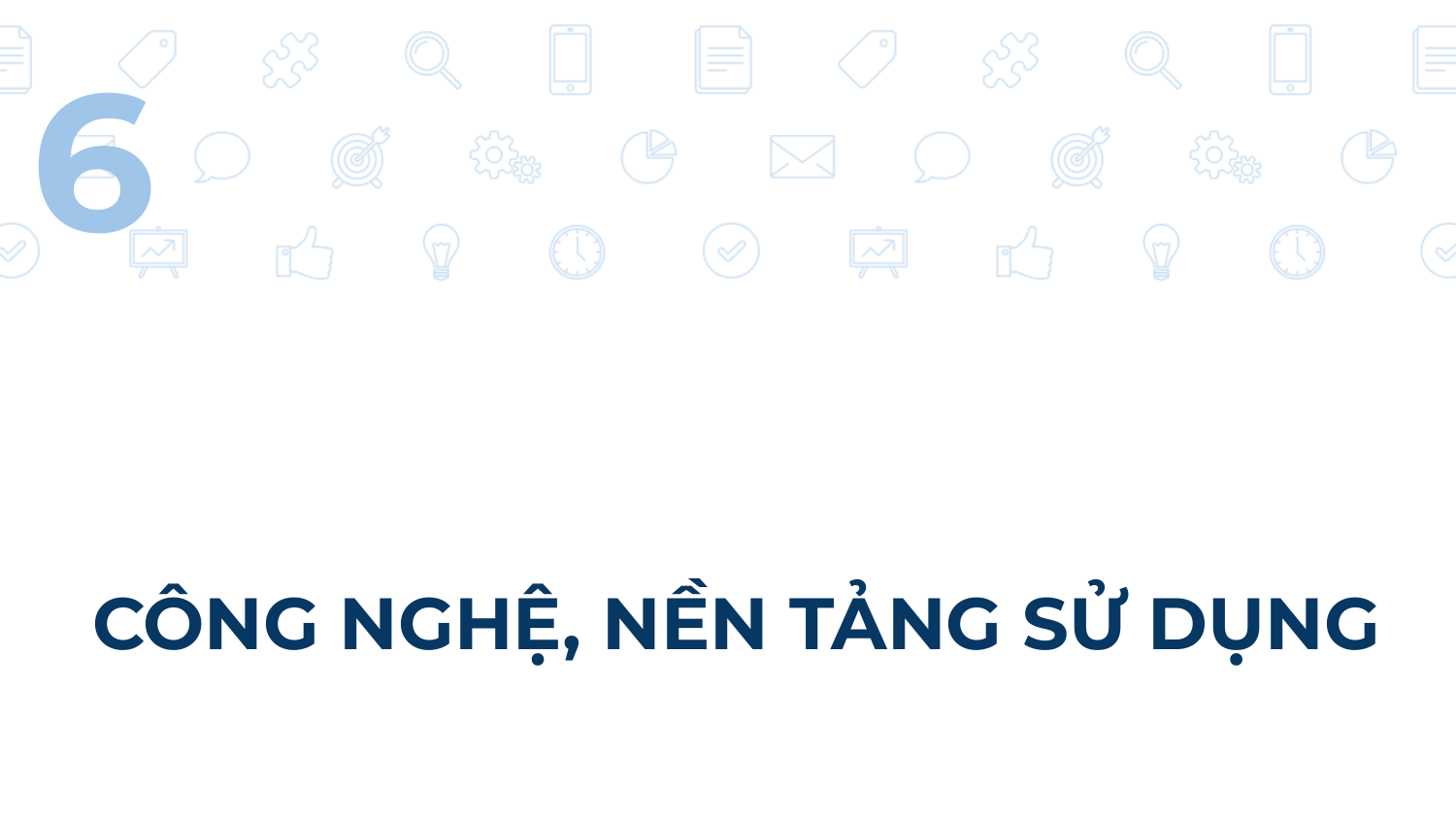

6
# CÔNG NGHỆ, NỀN TẢNG SỬ DỤNG